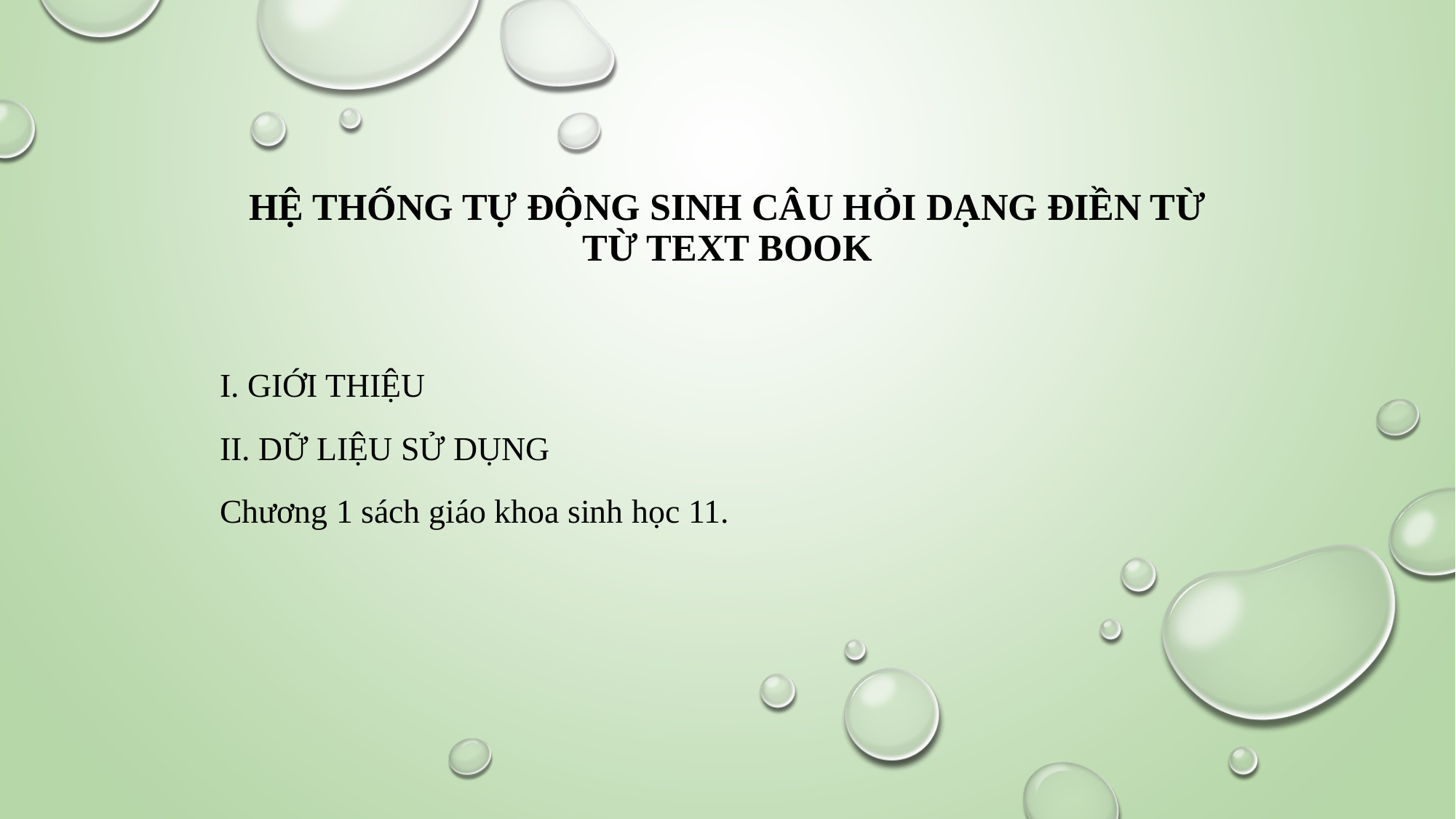

# HỆ THỐNG TỰ ĐỘNG SINH CÂU HỎI DẠNG ĐIỀN TỪ TỪ TEXT BOOK
I. GIỚI THIỆU
II. DỮ LIỆU SỬ DỤNG
Chương 1 sách giáo khoa sinh học 11.